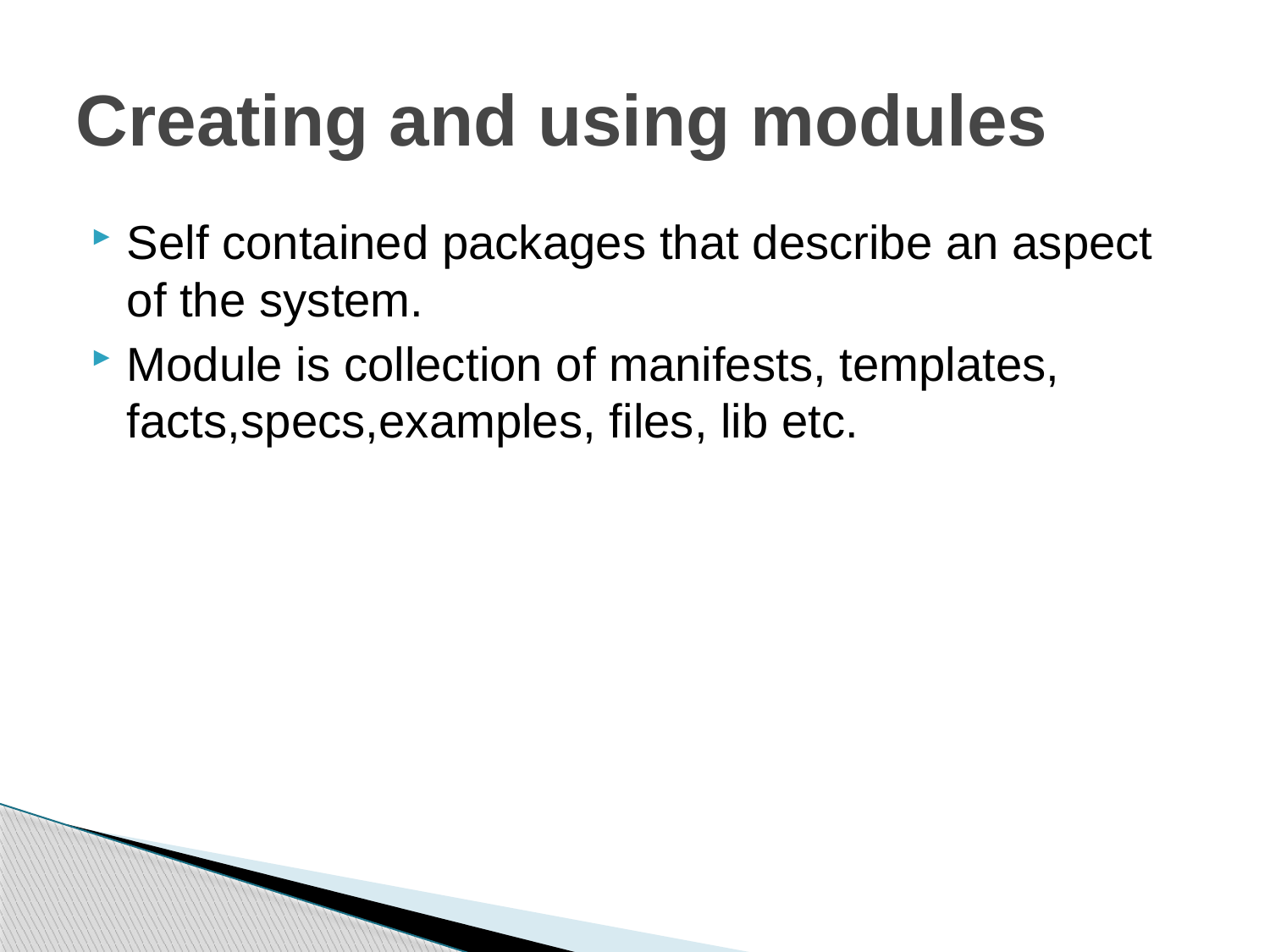

# Creating and using modules
Self contained packages that describe an aspect of the system.
Module is collection of manifests, templates, facts,specs,examples, files, lib etc.